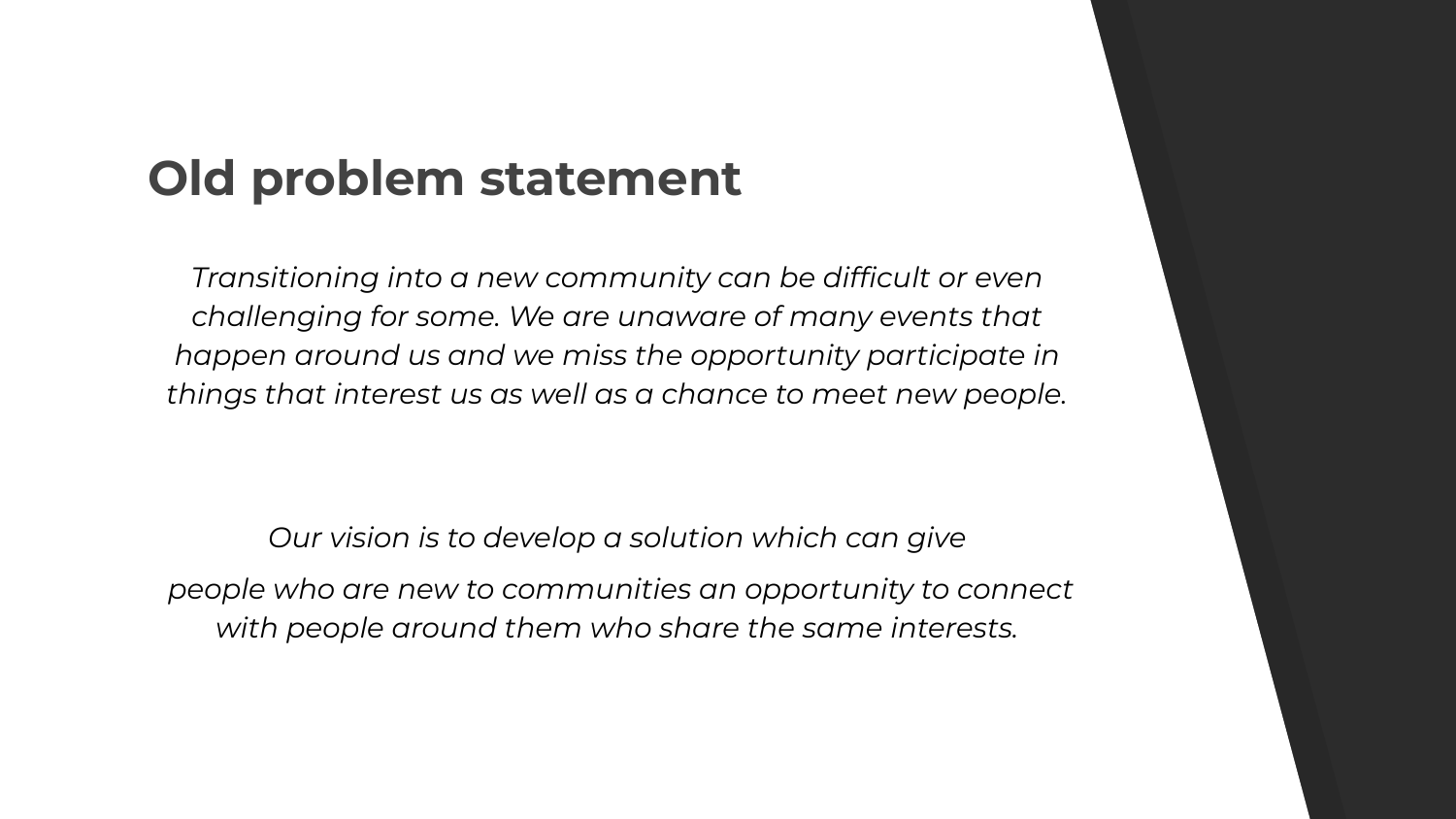

# Old problem statement
Transitioning into a new community can be difficult or even challenging for some. We are unaware of many events that happen around us and we miss the opportunity participate in things that interest us as well as a chance to meet new people.

Our vision is to develop a solution which can give
 people who are new to communities an opportunity to connect with people around them who share the same interests.